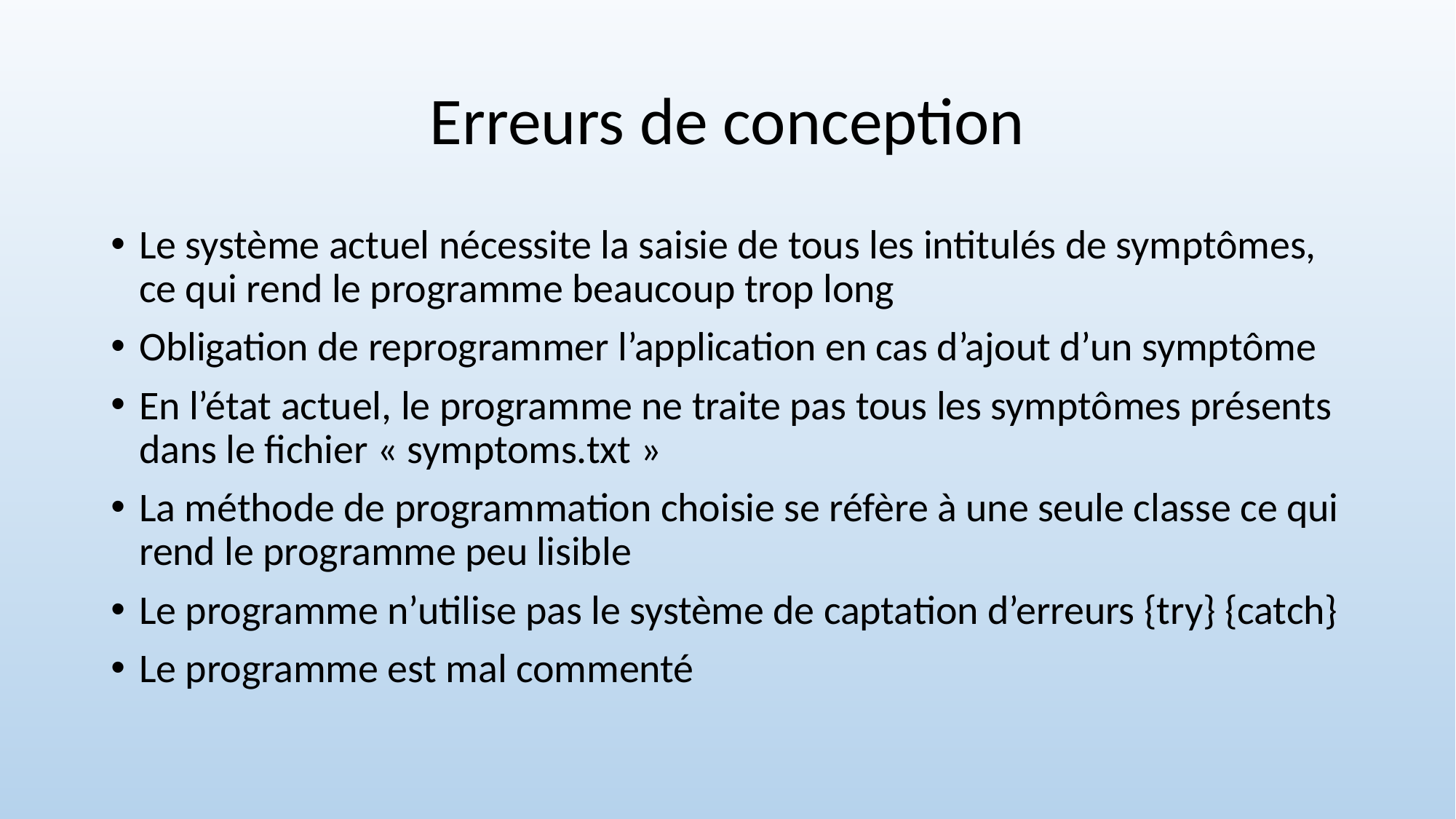

# Erreurs de conception
Le système actuel nécessite la saisie de tous les intitulés de symptômes, ce qui rend le programme beaucoup trop long
Obligation de reprogrammer l’application en cas d’ajout d’un symptôme
En l’état actuel, le programme ne traite pas tous les symptômes présents dans le fichier « symptoms.txt »
La méthode de programmation choisie se réfère à une seule classe ce qui rend le programme peu lisible
Le programme n’utilise pas le système de captation d’erreurs {try} {catch}
Le programme est mal commenté